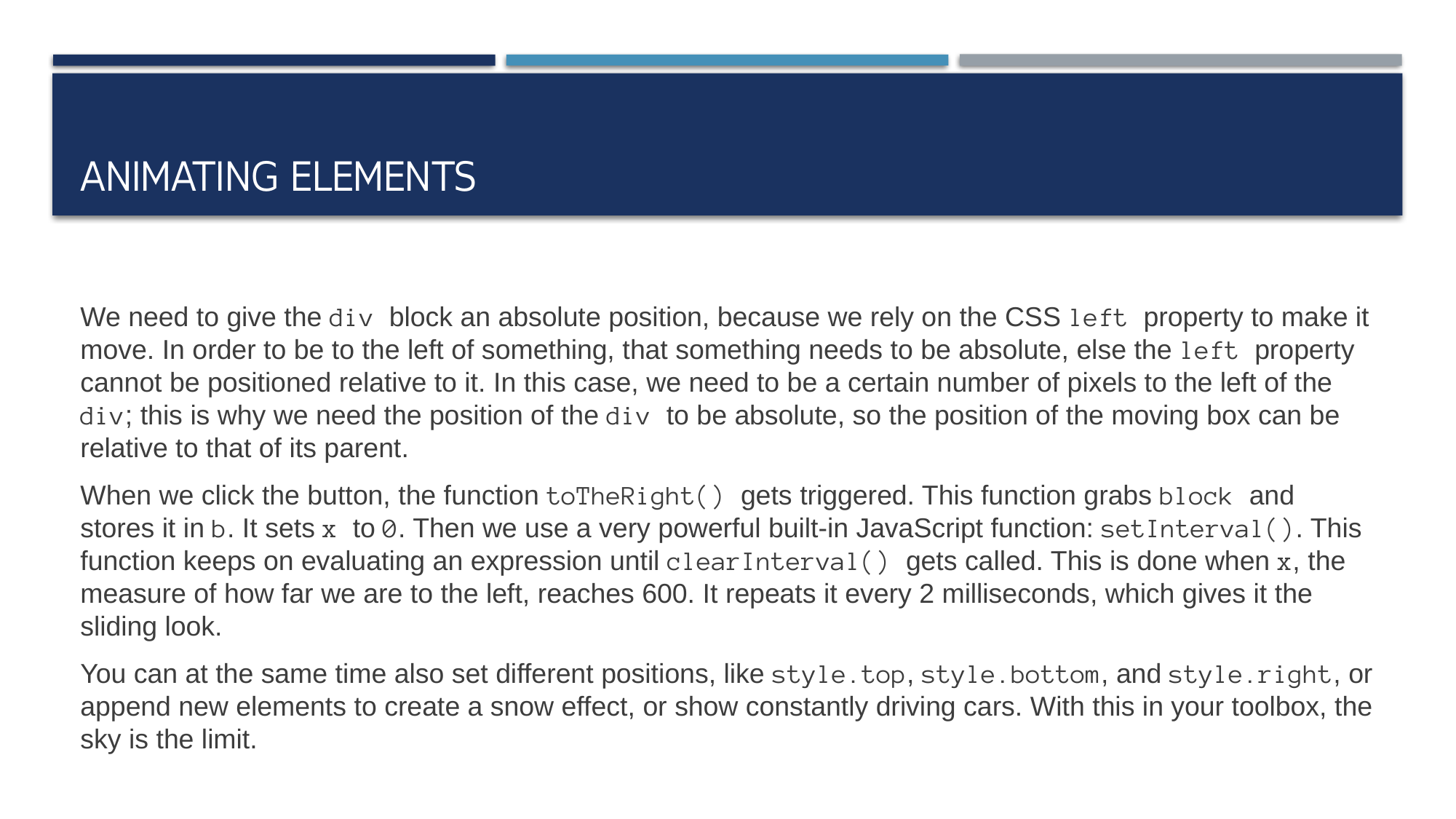

# Animating elements
We need to give the div block an absolute position, because we rely on the CSS left property to make it move. In order to be to the left of something, that something needs to be absolute, else the left property cannot be positioned relative to it. In this case, we need to be a certain number of pixels to the left of the div; this is why we need the position of the div to be absolute, so the position of the moving box can be relative to that of its parent.
When we click the button, the function toTheRight() gets triggered. This function grabs block and stores it in b. It sets x to 0. Then we use a very powerful built-in JavaScript function: setInterval(). This function keeps on evaluating an expression until clearInterval() gets called. This is done when x, the measure of how far we are to the left, reaches 600. It repeats it every 2 milliseconds, which gives it the sliding look.
You can at the same time also set different positions, like style.top, style.bottom, and style.right, or append new elements to create a snow effect, or show constantly driving cars. With this in your toolbox, the sky is the limit.